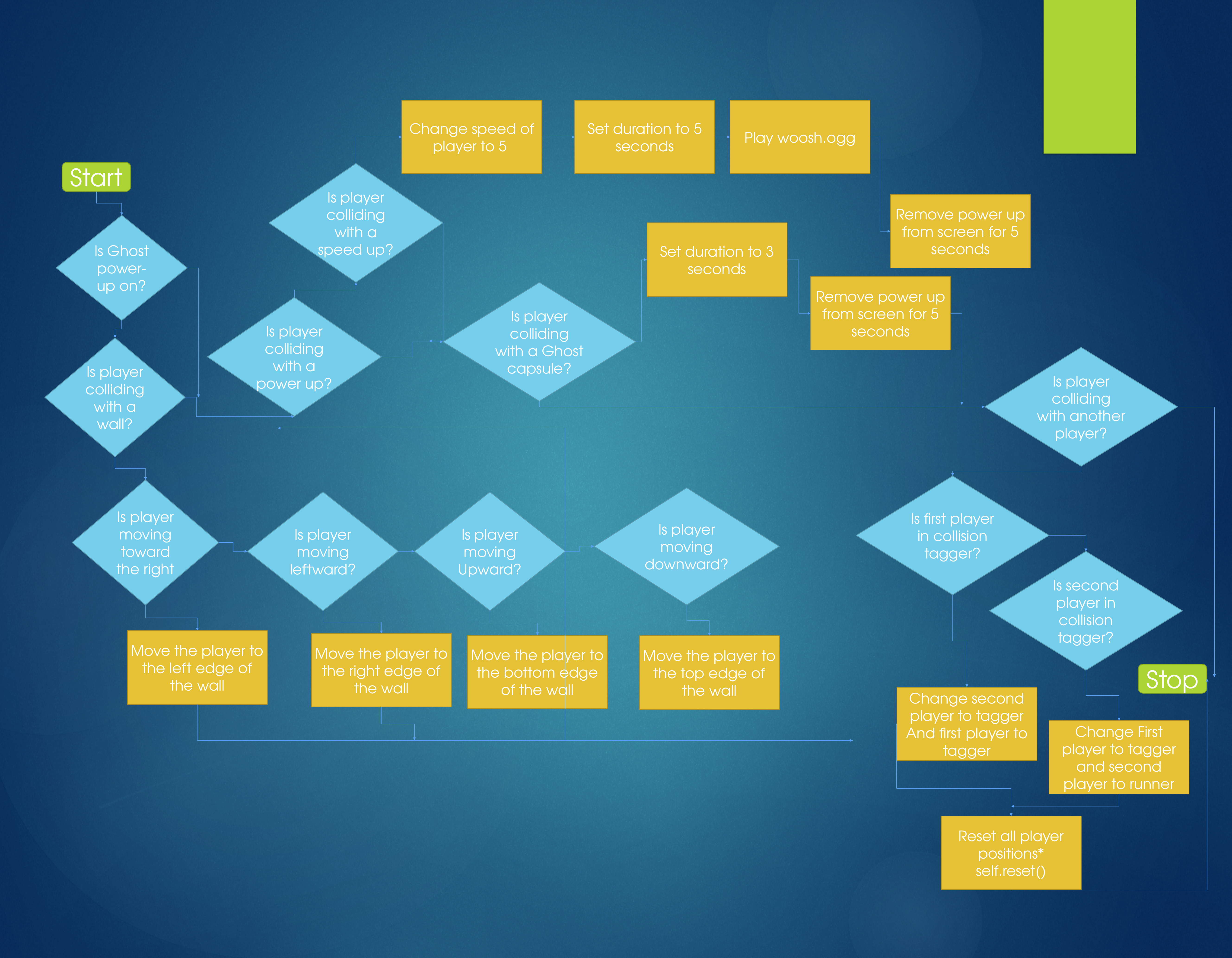

Get birthday from user
Change speed of player to 5
Set duration to 5 seconds
Play woosh.ogg
Start
Is player colliding with a speed up?
Remove power up from screen for 5 seconds
Is Ghost power-up on?
Set duration to 3 seconds
Remove power up from screen for 5 seconds
Is player colliding with a Ghost capsule?
Is player colliding with a power up?
Is player colliding with a wall?
Is player colliding with another player?
Is first player in collision tagger?
Is player moving toward the right
Is player moving downward?
Is player moving Upward?
Is player moving leftward?
Is second player in collision tagger?
Move the player to the left edge of the wall
Move the player to the right edge of the wall
Move the player to the bottom edge of the wall
Move the player to the top edge of the wall
Stop
Change second player to tagger
And first player to tagger
Change First player to tagger and second player to runner
Reset all player positions*
self.reset()